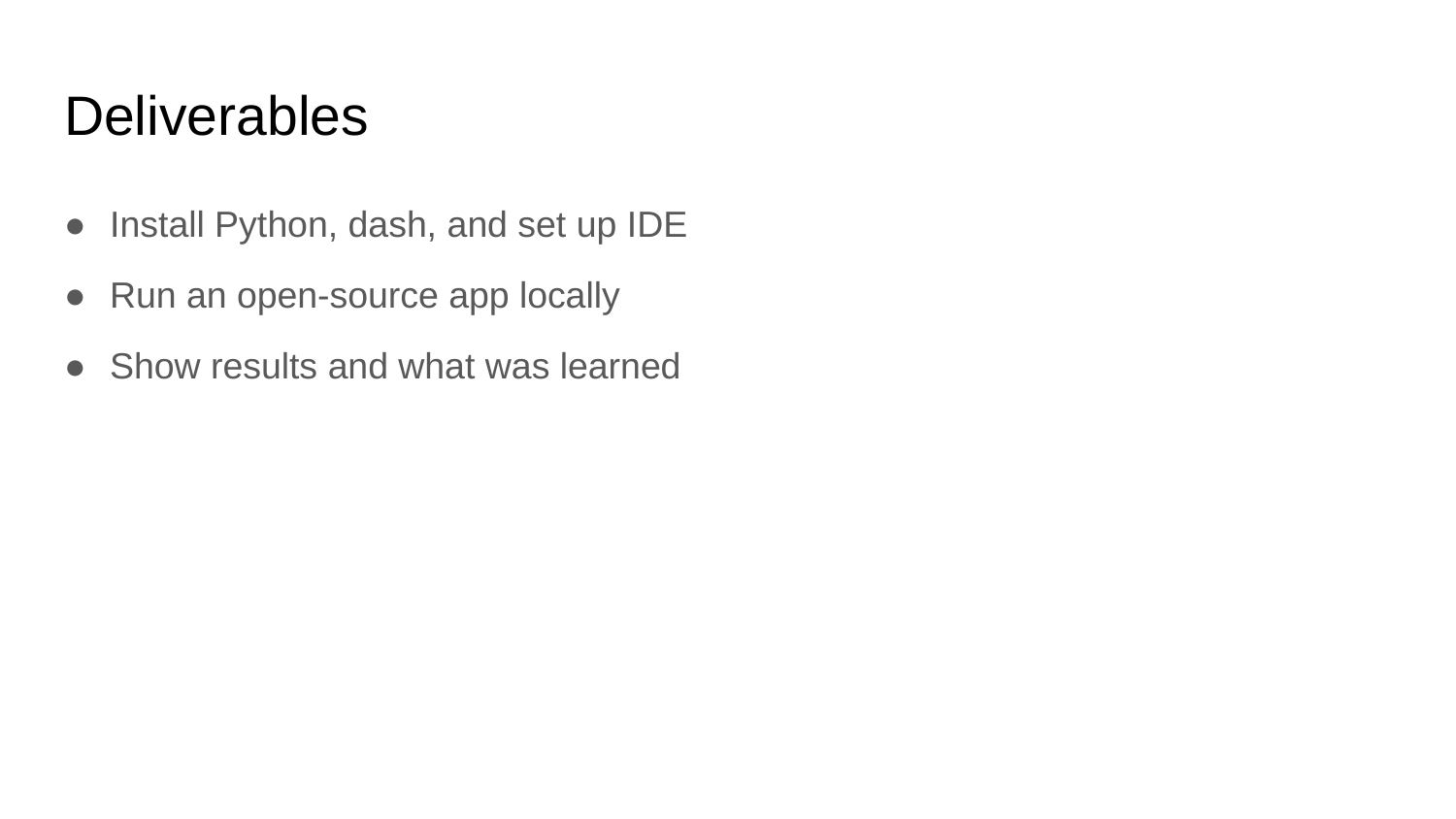

# Deliverables
Install Python, dash, and set up IDE
Run an open-source app locally
Show results and what was learned